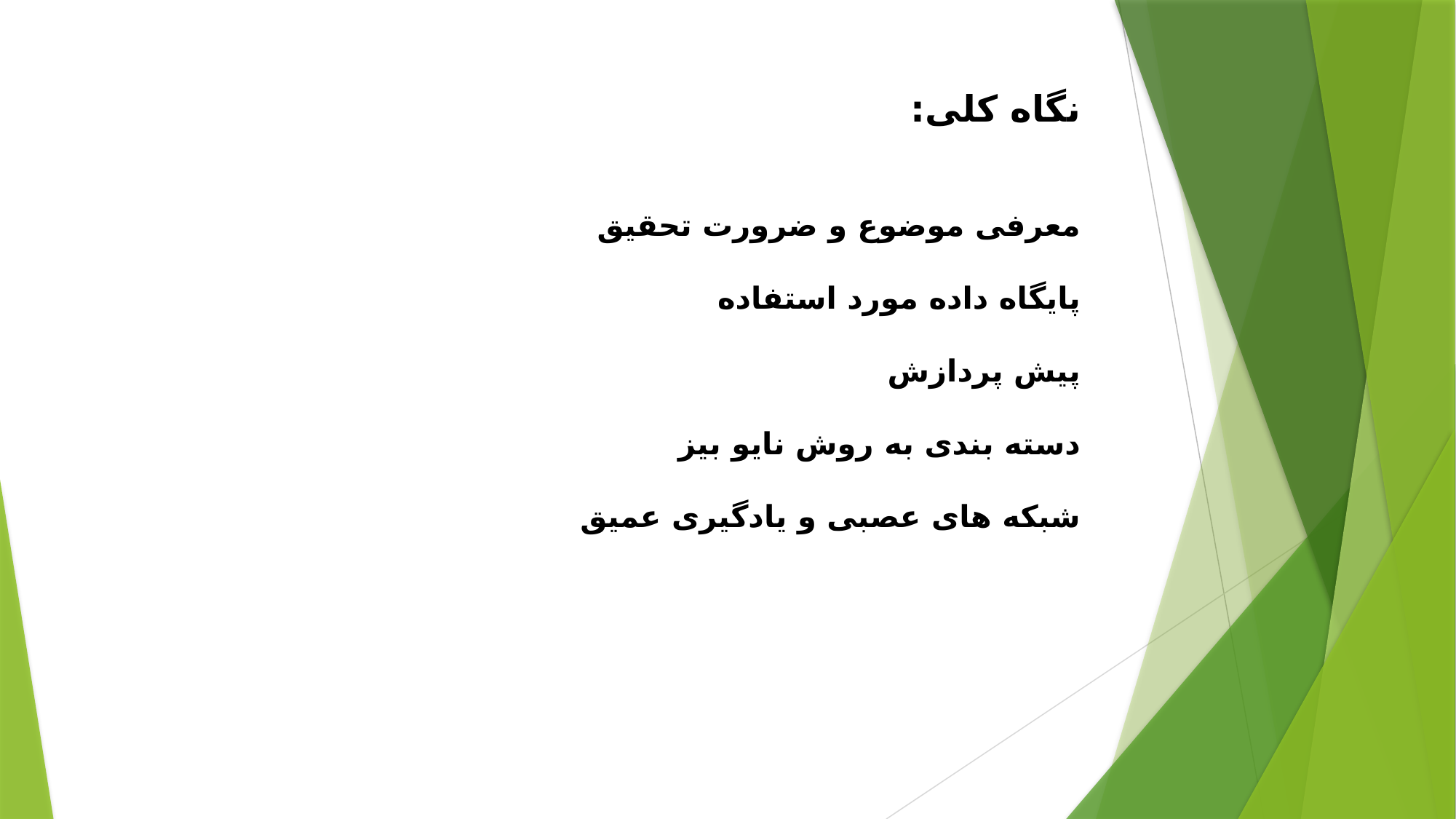

# نگاه کلی: معرفی موضوع و ضرورت تحقیق پایگاه داده مورد استفاده پیش پردازش دسته بندی به روش نایو بیز شبکه های عصبی و یادگیری عمیق